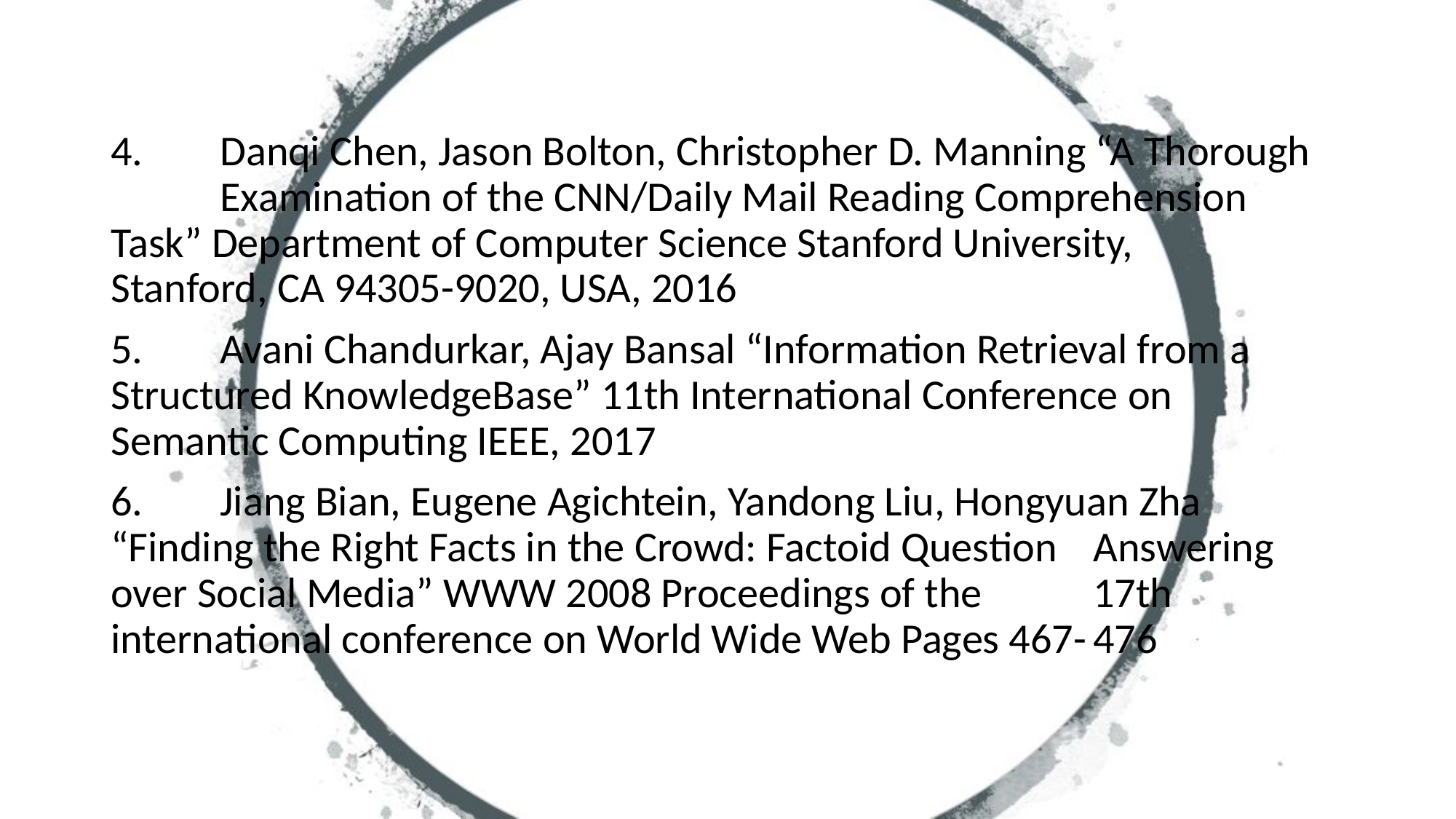

4.	Danqi Chen, Jason Bolton, Christopher D. Manning “A Thorough 	Examination of the CNN/Daily Mail Reading Comprehension 	Task” Department of Computer Science Stanford University, 	Stanford, CA 94305-9020, USA, 2016
5.	Avani Chandurkar, Ajay Bansal “Information Retrieval from a 	Structured KnowledgeBase” 11th International Conference on 	Semantic Computing IEEE, 2017
6.	Jiang Bian, Eugene Agichtein, Yandong Liu, Hongyuan Zha 	“Finding the Right Facts in the Crowd: Factoid Question 	Answering over Social Media” WWW 2008 Proceedings of the 	17th international conference on World Wide Web Pages 467-	476